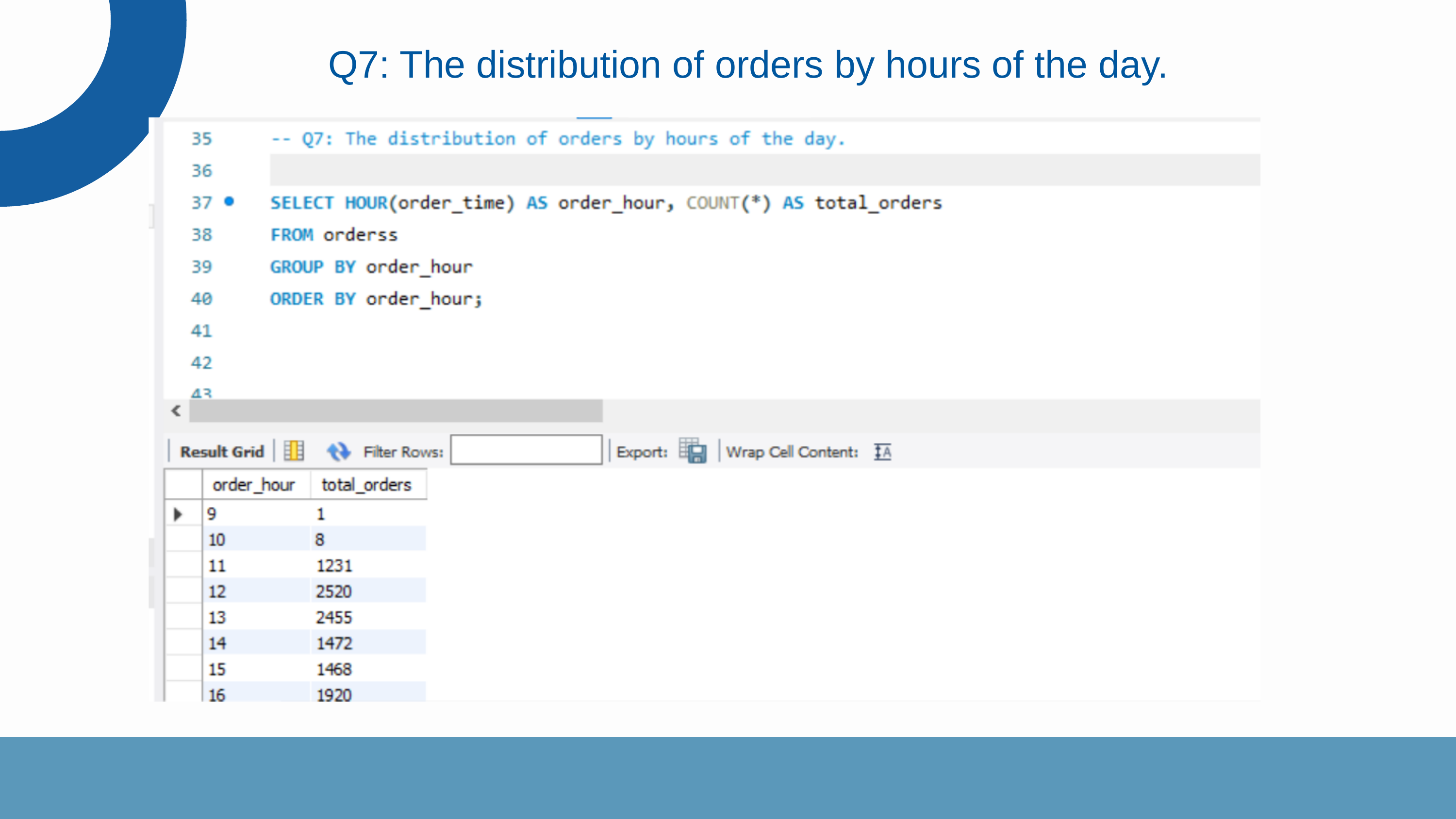

Q7: The distribution of orders by hours of the day.